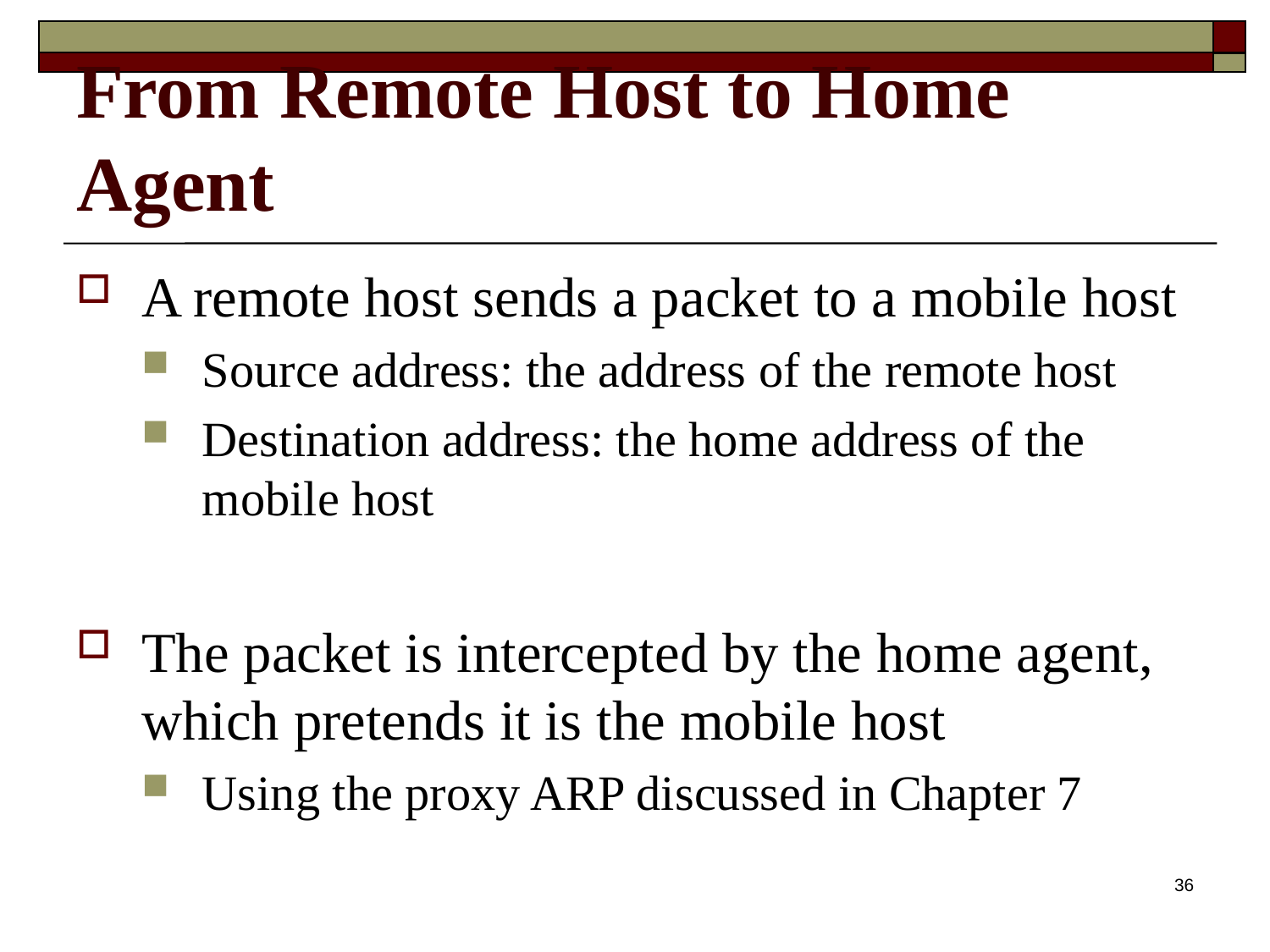

# From Remote Host to Home Agent
A remote host sends a packet to a mobile host
Source address: the address of the remote host
Destination address: the home address of the mobile host

The packet is intercepted by the home agent, which pretends it is the mobile host
Using the proxy ARP discussed in Chapter 7
36